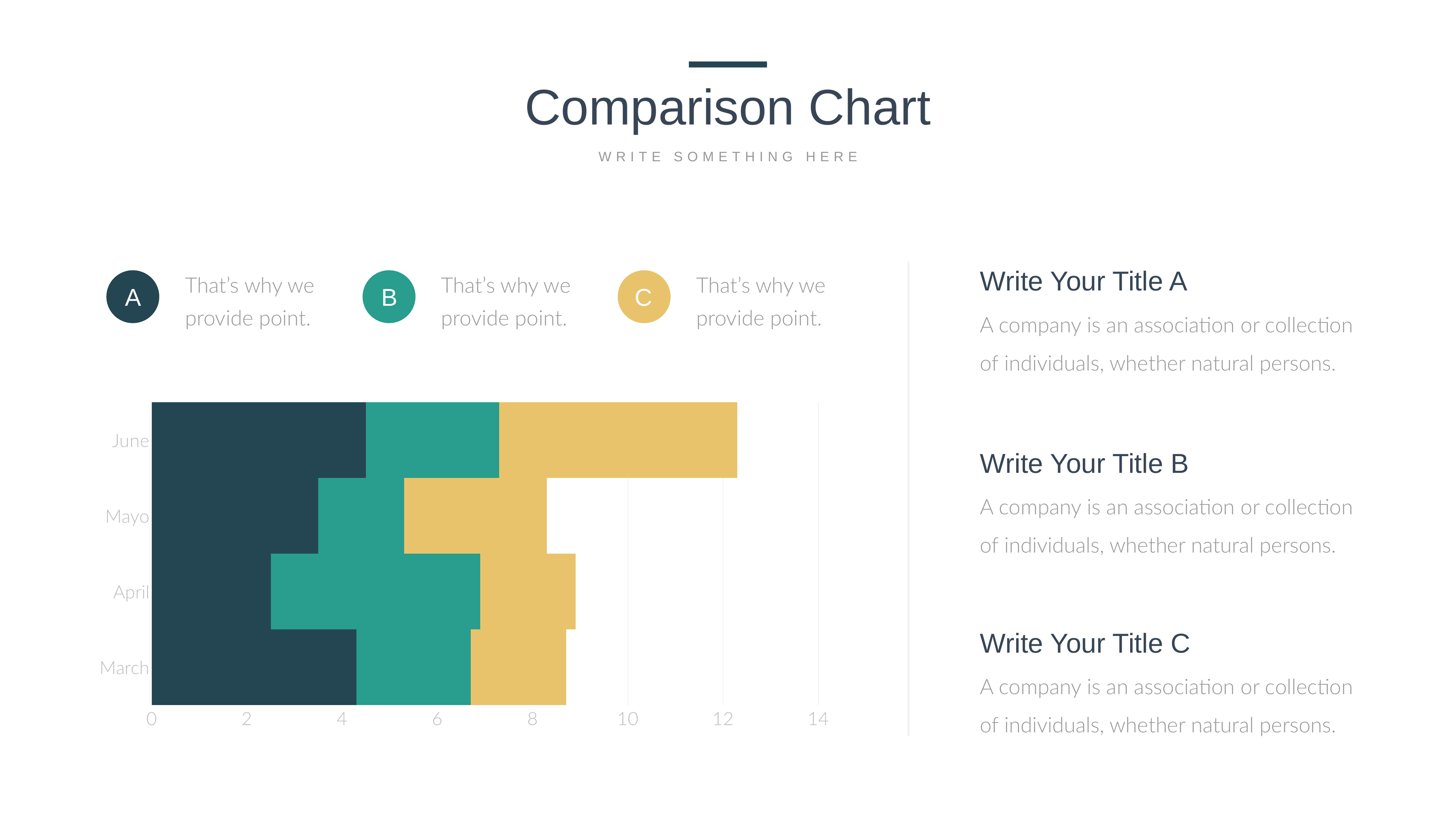

Comparison Chart
WRITE SOMETHING HERE
Write Your Title A
That’s why we provide point.
That’s why we provide point.
That’s why we provide point.

A

B

C
A company is an association or collection of individuals, whether natural persons.

### Chart

| Category | Series 1 | Series 2 | Series 3 |
|---|---|---|---|
| March | 4.3 | 2.4 | 2.0 |
| April | 2.5 | 4.4 | 2.0 |
| Mayo | 3.5 | 1.8 | 3.0 |
| June | 4.5 | 2.8 | 5.0 |
Write Your Title B
A company is an association or collection of individuals, whether natural persons.
Write Your Title C
A company is an association or collection of individuals, whether natural persons.